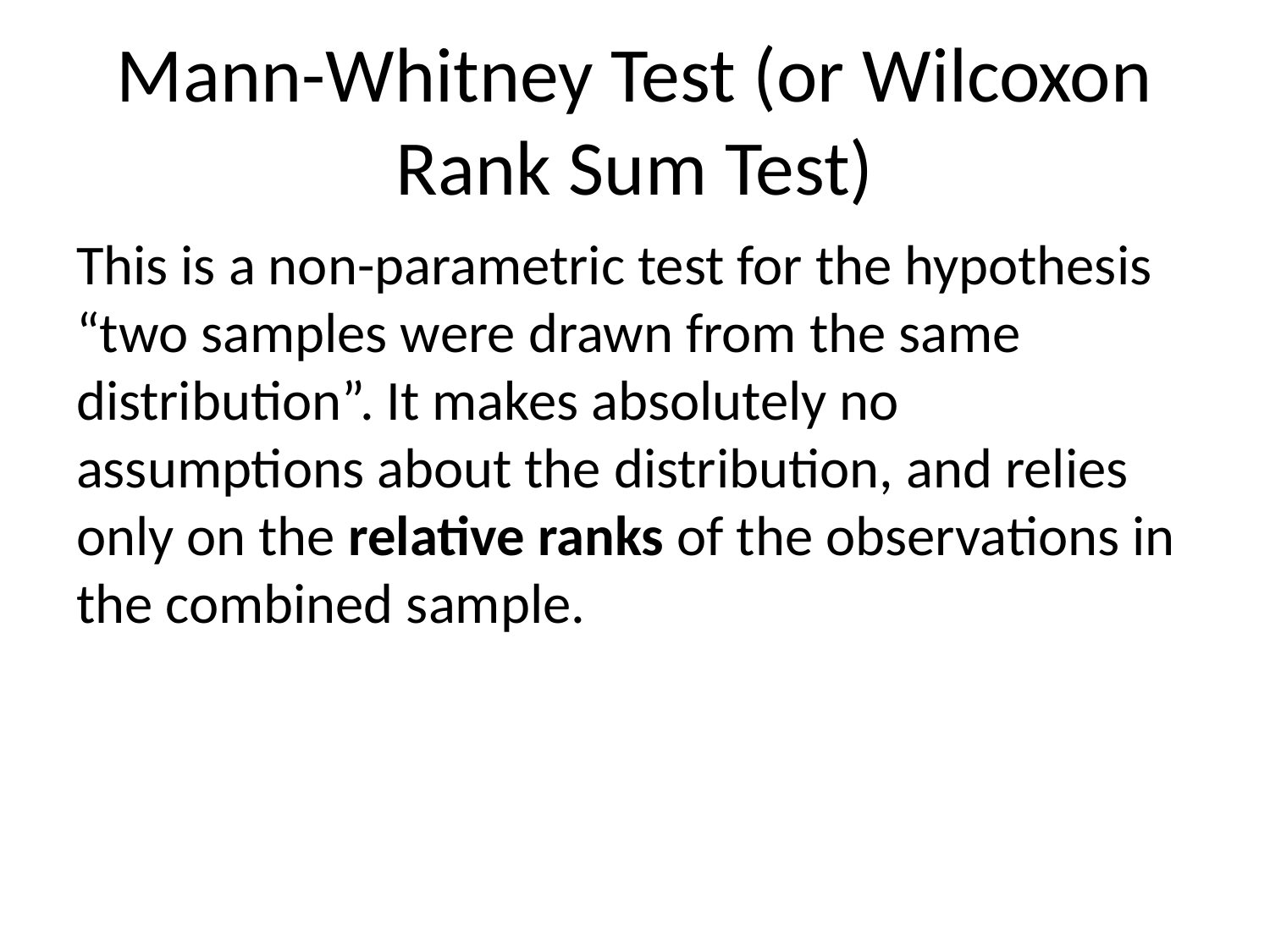

# Mann-Whitney Test (or Wilcoxon Rank Sum Test)
This is a non-parametric test for the hypothesis “two samples were drawn from the same distribution”. It makes absolutely no assumptions about the distribution, and relies only on the relative ranks of the observations in the combined sample.